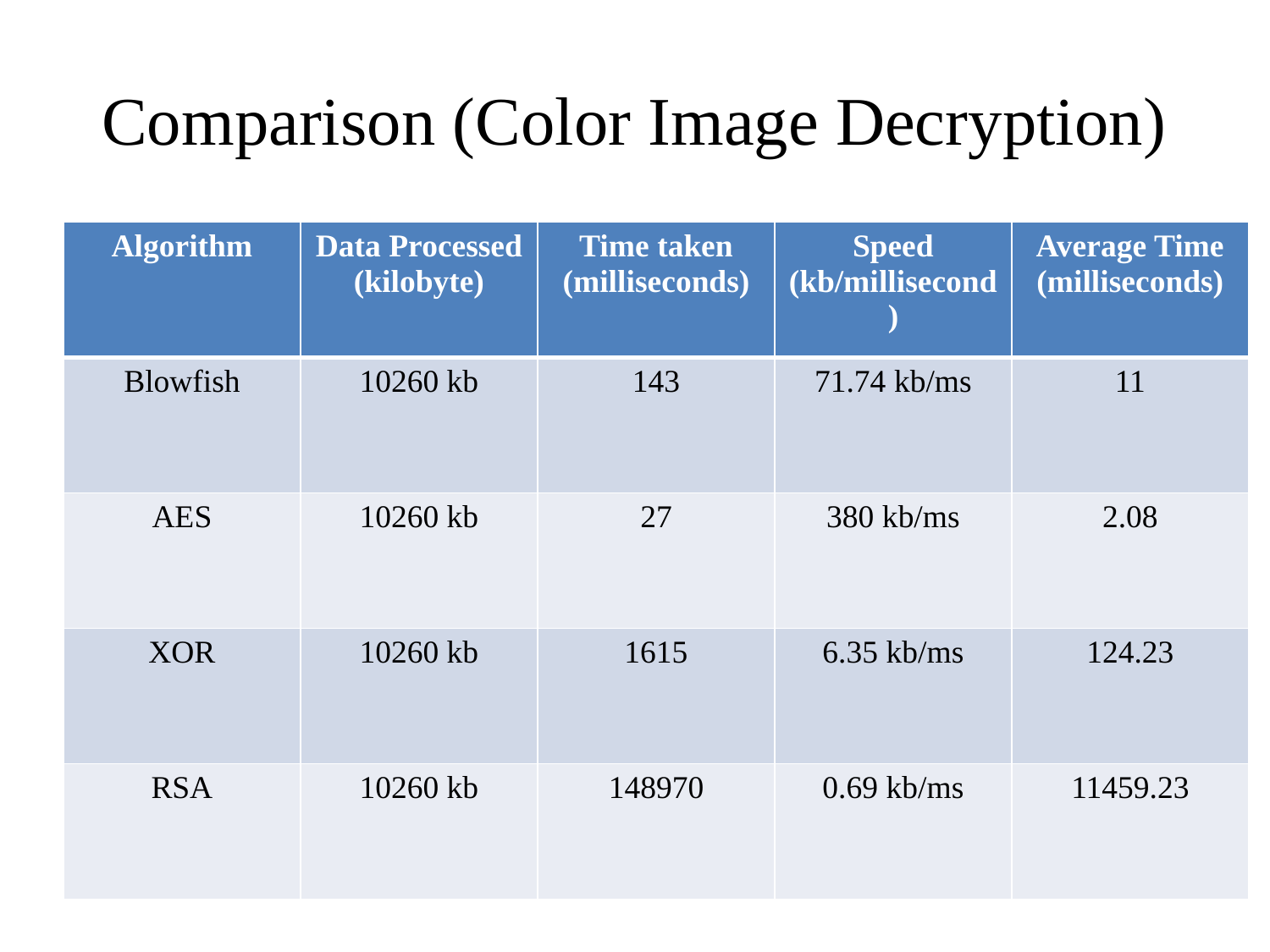

# Comparison (Color Image Decryption)
| Algorithm | Data Processed (kilobyte) | Time taken (milliseconds) | Speed (kb/millisecond) | Average Time (milliseconds) |
| --- | --- | --- | --- | --- |
| Blowfish | 10260 kb | 143 | 71.74 kb/ms | 11 |
| AES | 10260 kb | 27 | 380 kb/ms | 2.08 |
| XOR | 10260 kb | 1615 | 6.35 kb/ms | 124.23 |
| RSA | 10260 kb | 148970 | 0.69 kb/ms | 11459.23 |